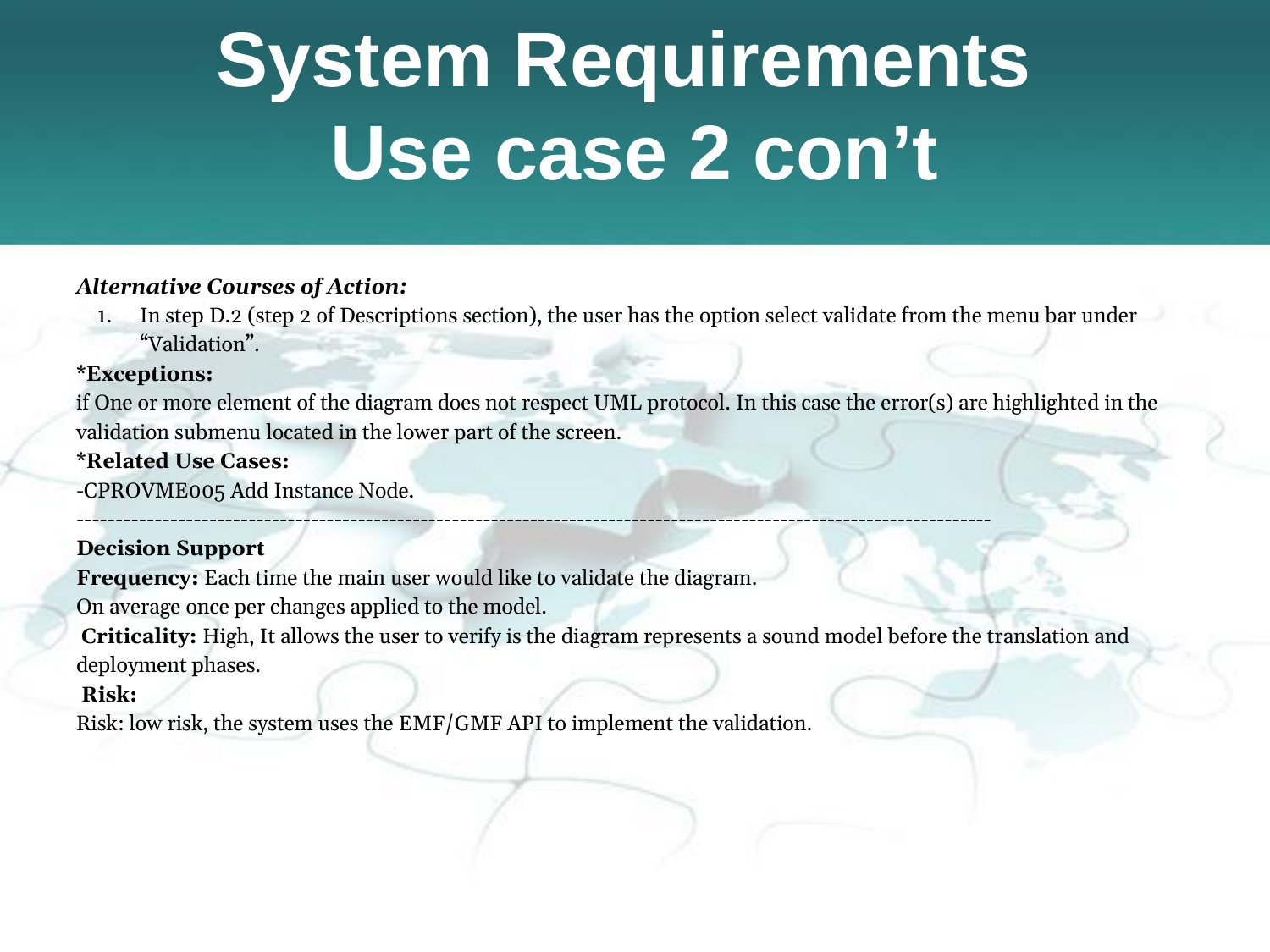

# System Requirements
Use case 2 con’t

Alternative Courses of Action:
In step D.2 (step 2 of Descriptions section), the user has the option select validate from the menu bar under “Validation”.
*Exceptions:
if One or more element of the diagram does not respect UML protocol. In this case the error(s) are highlighted in the validation submenu located in the lower part of the screen.
*Related Use Cases:
-CPROVME005 Add Instance Node.
---------------------------------------------------------------------------------------------------------------------
Decision Support
Frequency: Each time the main user would like to validate the diagram.
On average once per changes applied to the model.
 Criticality: High, It allows the user to verify is the diagram represents a sound model before the translation and deployment phases.
 Risk:
Risk: low risk, the system uses the EMF/GMF API to implement the validation.